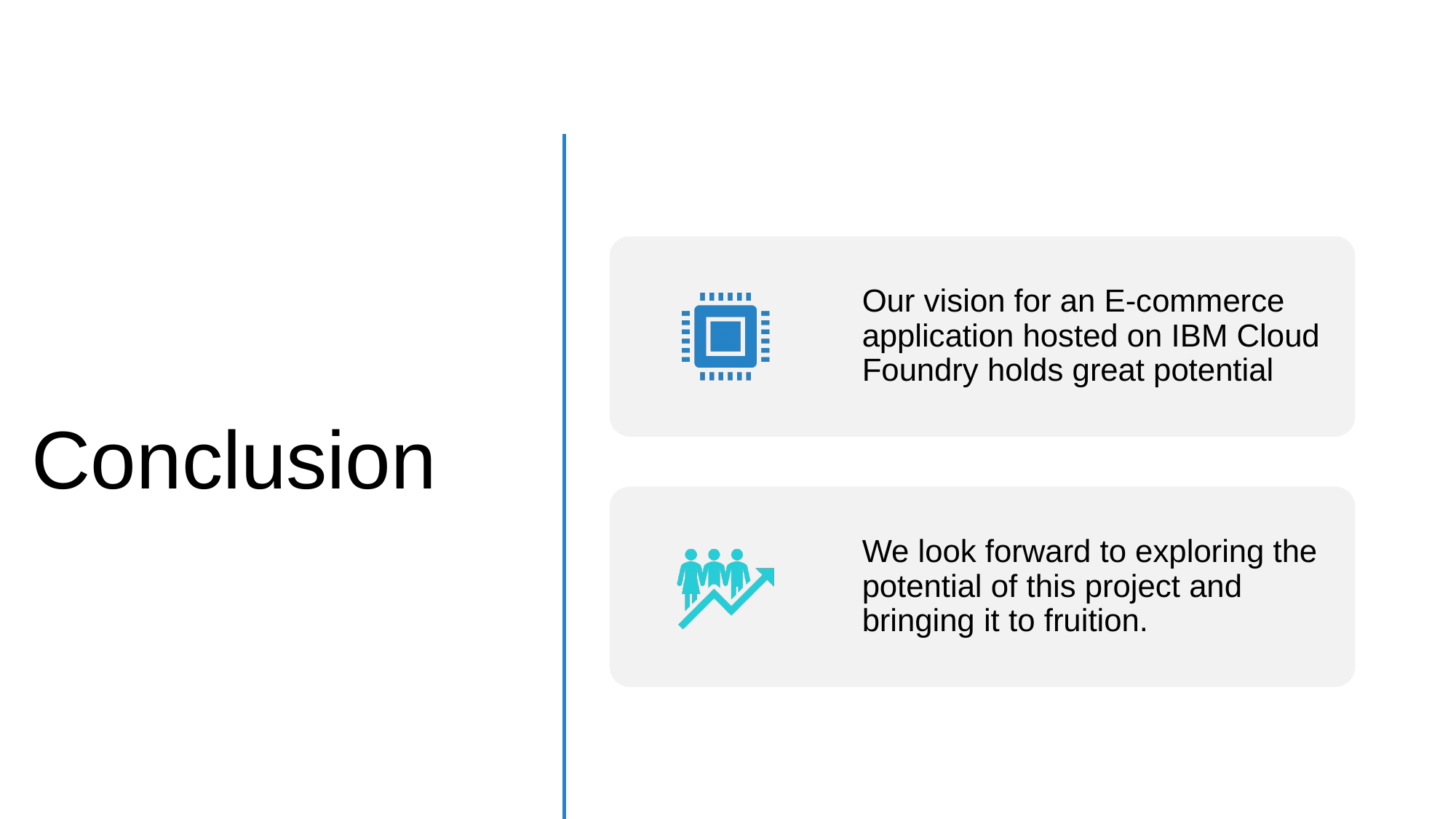

Our vision for an E-commerce application hosted on IBM Cloud Foundry holds great potential
We look forward to exploring the potential of this project and bringing it to fruition.
# Conclusion